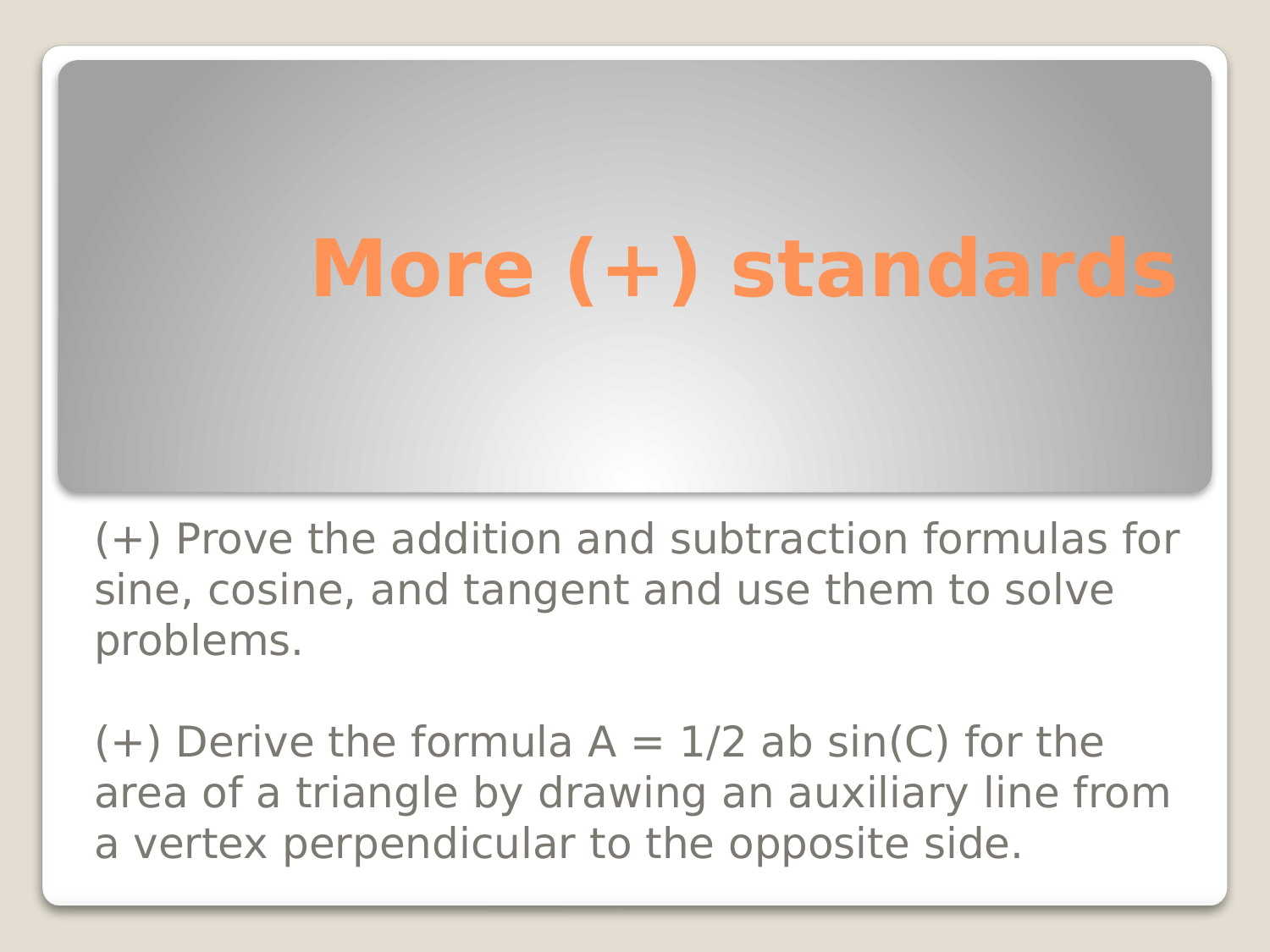

# More (+) standards
(+) Prove the addition and subtraction formulas for sine, cosine, and tangent and use them to solve problems.

(+) Derive the formula A = 1/2 ab sin(C) for the area of a triangle by drawing an auxiliary line from a vertex perpendicular to the opposite side.